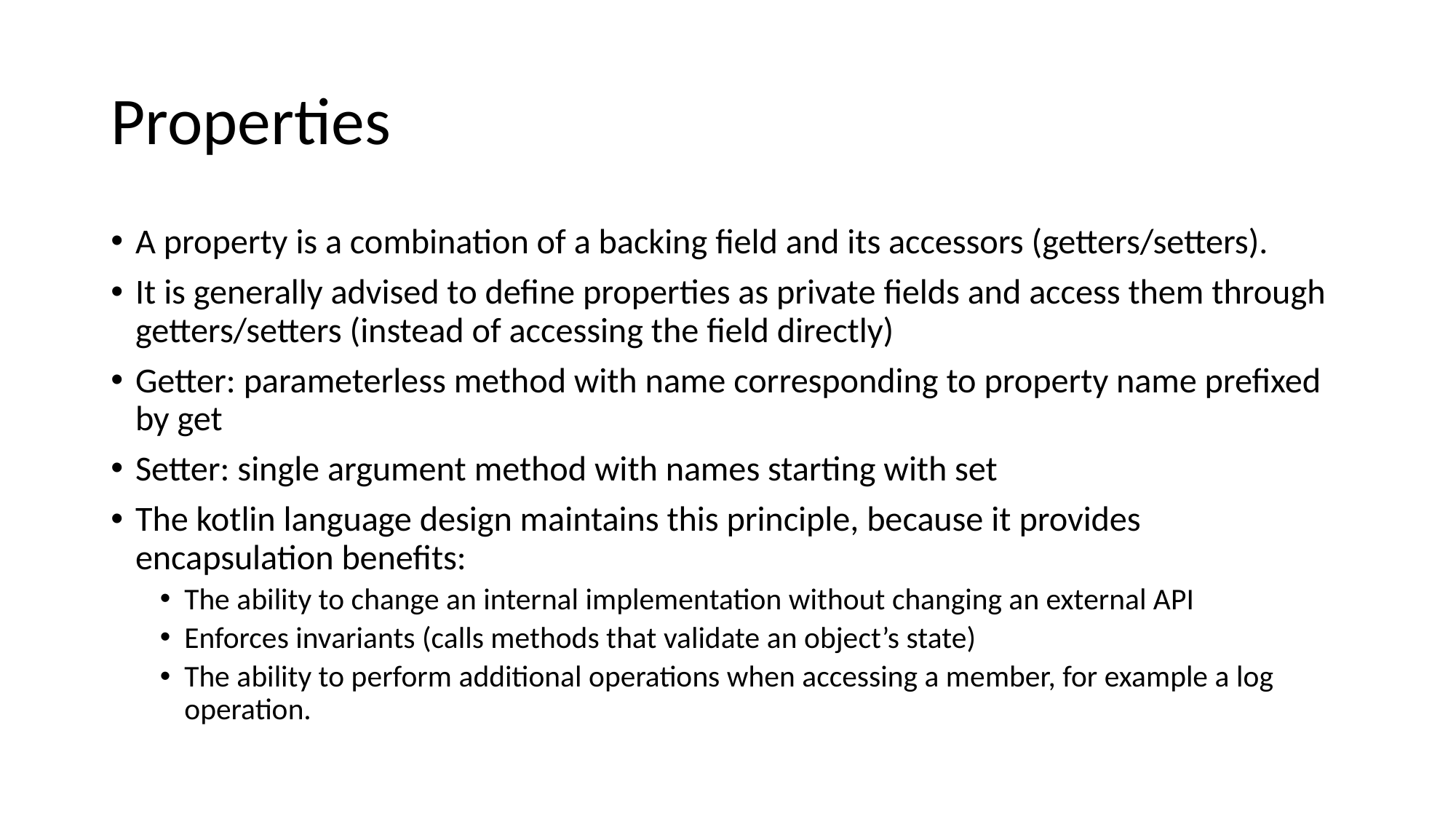

# Properties
A property is a combination of a backing field and its accessors (getters/setters).
It is generally advised to define properties as private fields and access them through getters/setters (instead of accessing the field directly)
Getter: parameterless method with name corresponding to property name prefixed by get
Setter: single argument method with names starting with set
The kotlin language design maintains this principle, because it provides encapsulation benefits:
The ability to change an internal implementation without changing an external API
Enforces invariants (calls methods that validate an object’s state)
The ability to perform additional operations when accessing a member, for example a log operation.